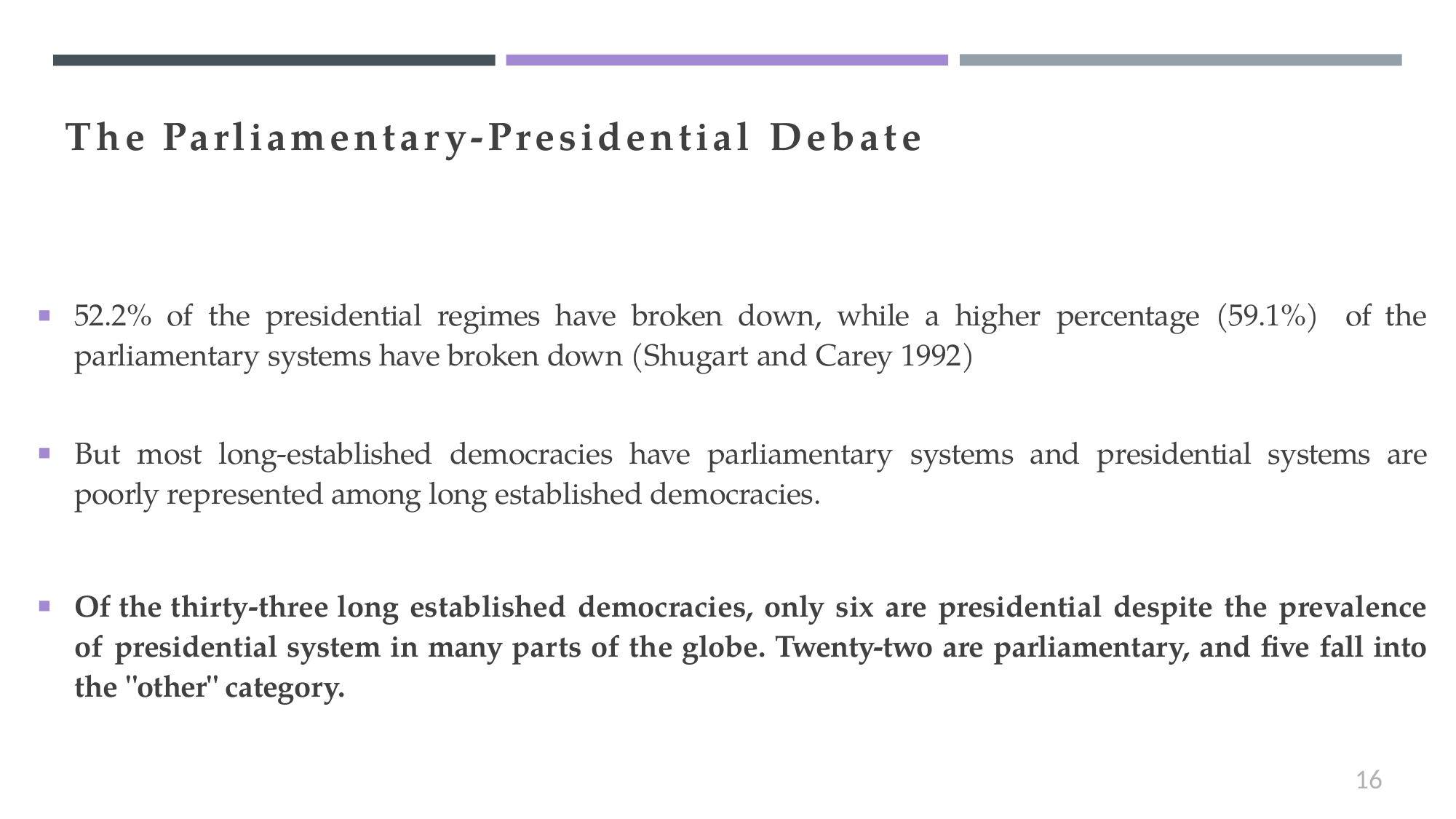

# The Parliamentary-Presidential Debate
52.2% of the presidential regimes have broken down, while a higher percentage (59.1%)  of the parliamentary systems have broken down (Shugart and Carey 1992)

But most long-established democracies have parliamentary systems and presidential systems are poorly represented among long established democracies.

Of the thirty-three long established democracies, only six are presidential despite the prevalence of presidential system in many parts of the globe. Twenty-two are parliamentary, and five fall into the "other" category.
16